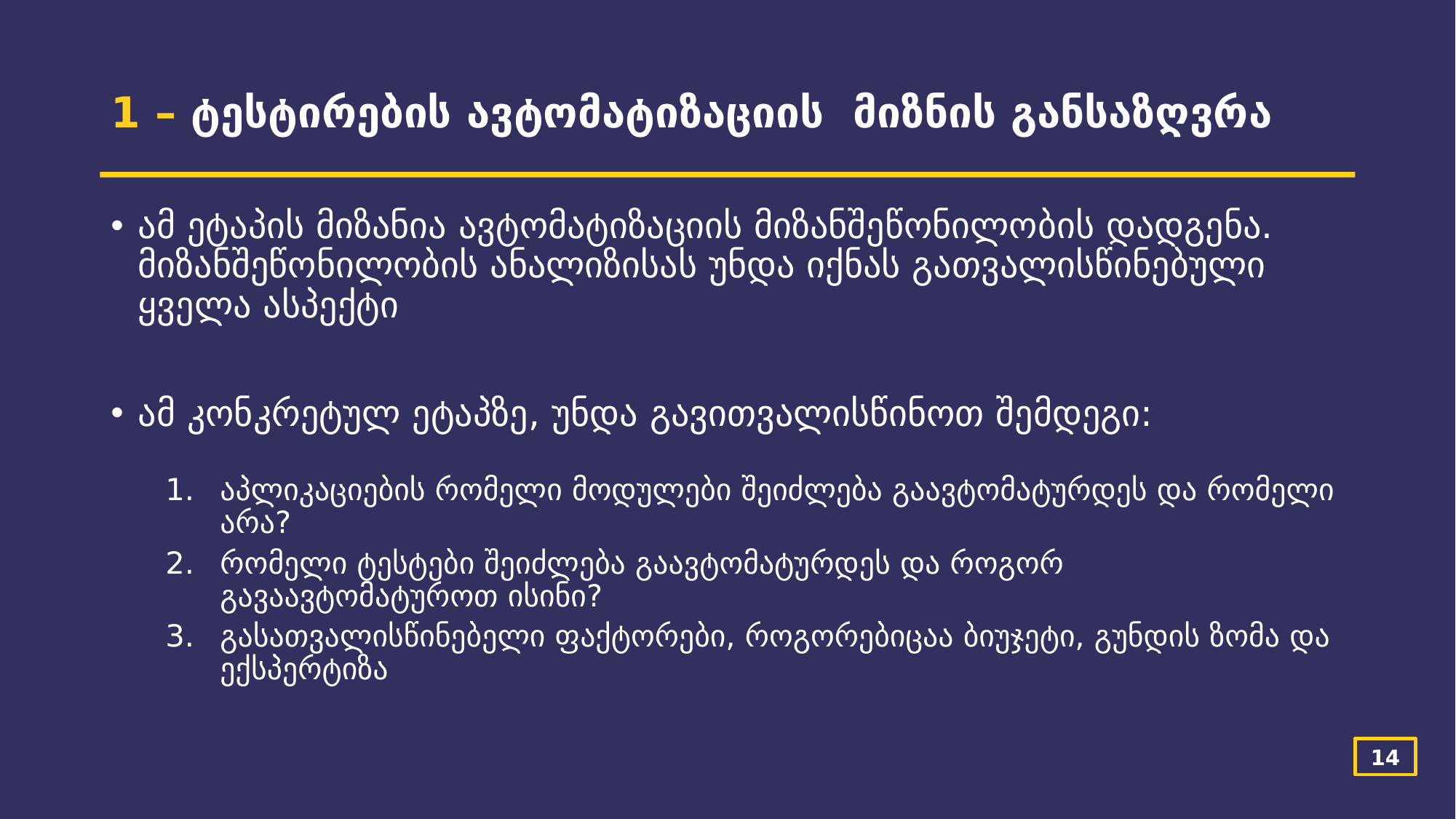

# 1 – ტესტირების ავტომატიზაციის  მიზნის განსაზღვრა

ამ ეტაპის მიზანია ავტომატიზაციის მიზანშეწონილობის დადგენა. მიზანშეწონილობის ანალიზისას უნდა იქნას გათვალისწინებული ყველა ასპექტი

ამ კონკრეტულ ეტაპზე, უნდა გავითვალისწინოთ შემდეგი:
აპლიკაციების რომელი მოდულები შეიძლება გაავტომატურდეს და რომელი არა?
რომელი ტესტები შეიძლება გაავტომატურდეს და როგორ გავაავტომატუროთ ისინი?
გასათვალისწინებელი ფაქტორები, როგორებიცაა ბიუჯეტი, გუნდის ზომა და ექსპერტიზა

14